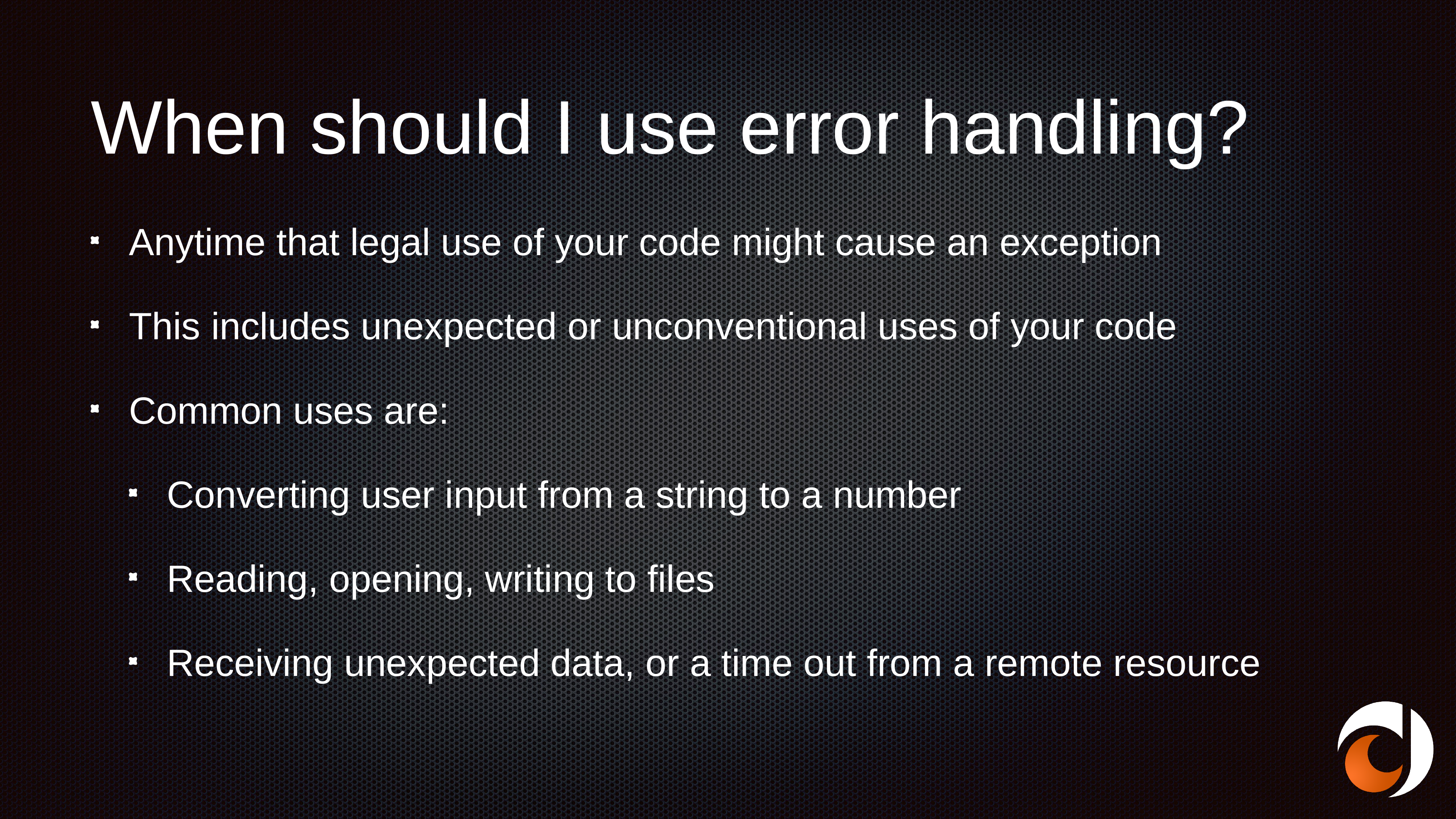

# When should I use error handling?
Anytime that legal use of your code might cause an exception
This includes unexpected or unconventional uses of your code
Common uses are:
Converting user input from a string to a number
Reading, opening, writing to files
Receiving unexpected data, or a time out from a remote resource